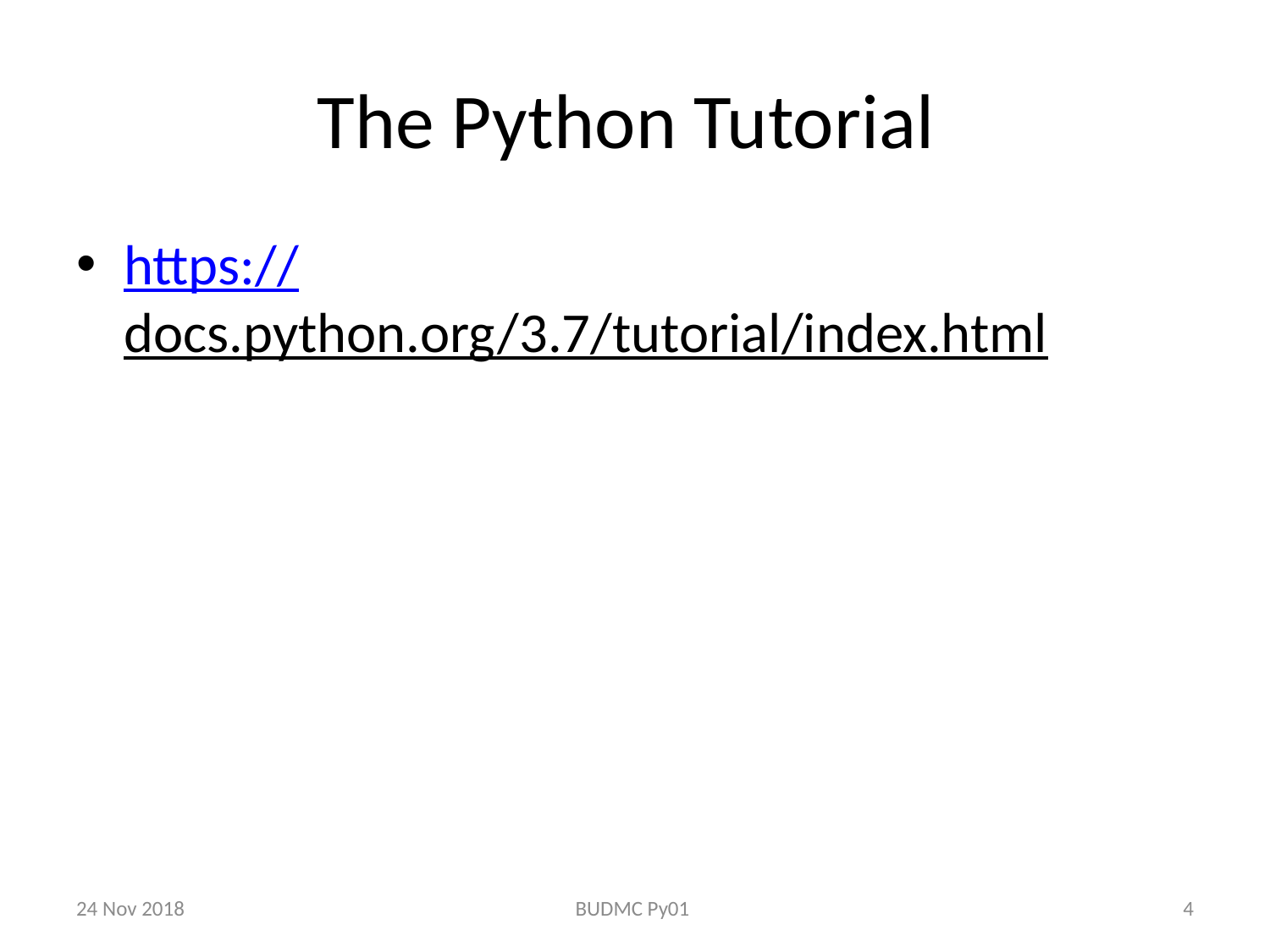

# The Python Tutorial
https://docs.python.org/3.7/tutorial/index.html
24 Nov 2018
BUDMC Py01
4